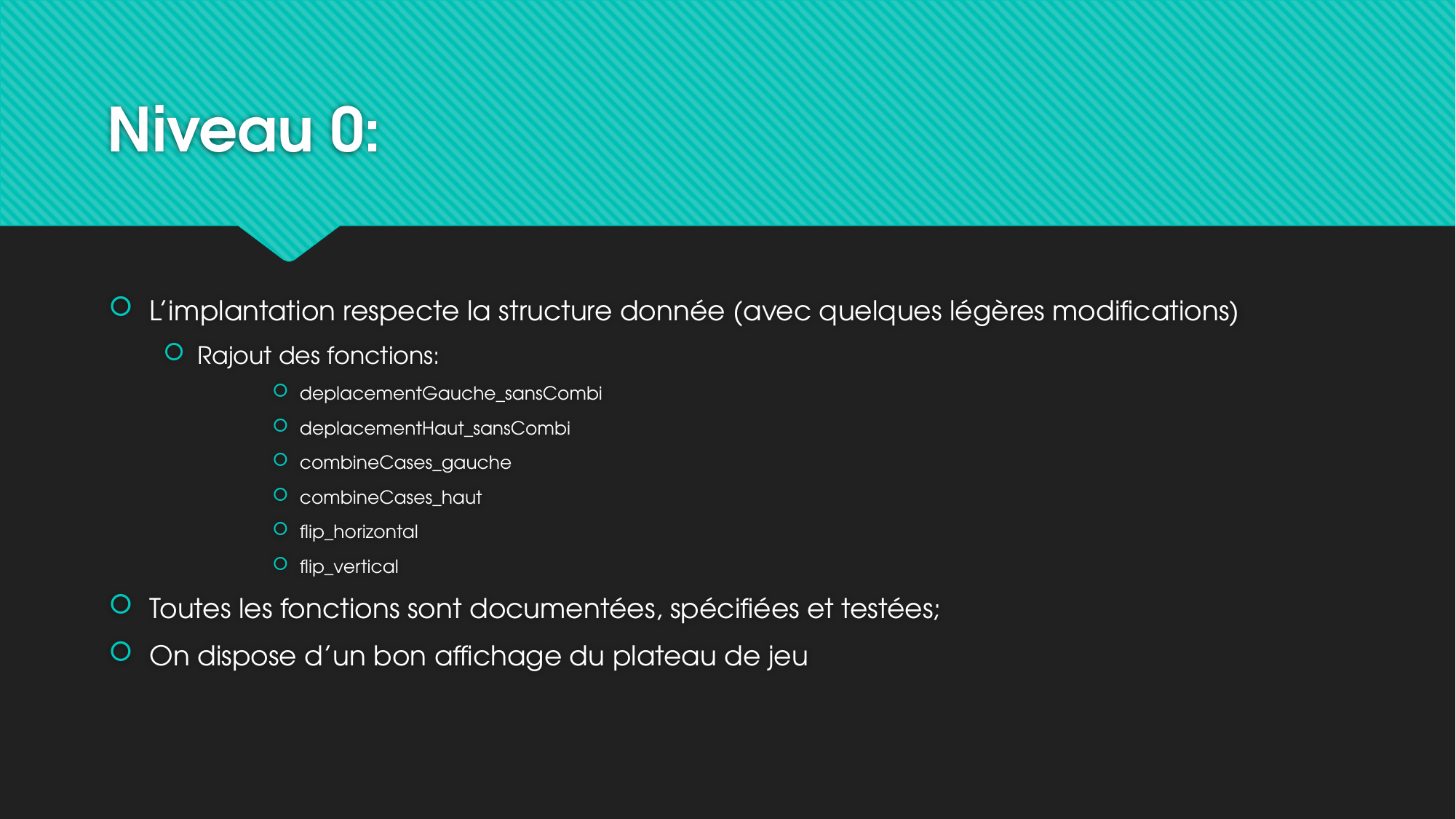

# Niveau 0:
L’implantation respecte la structure donnée (avec quelques légères modifications)
Rajout des fonctions:
deplacementGauche_sansCombi
deplacementHaut_sansCombi
combineCases_gauche
combineCases_haut
flip_horizontal
flip_vertical
Toutes les fonctions sont documentées, spécifiées et testées;
On dispose d’un bon affichage du plateau de jeu